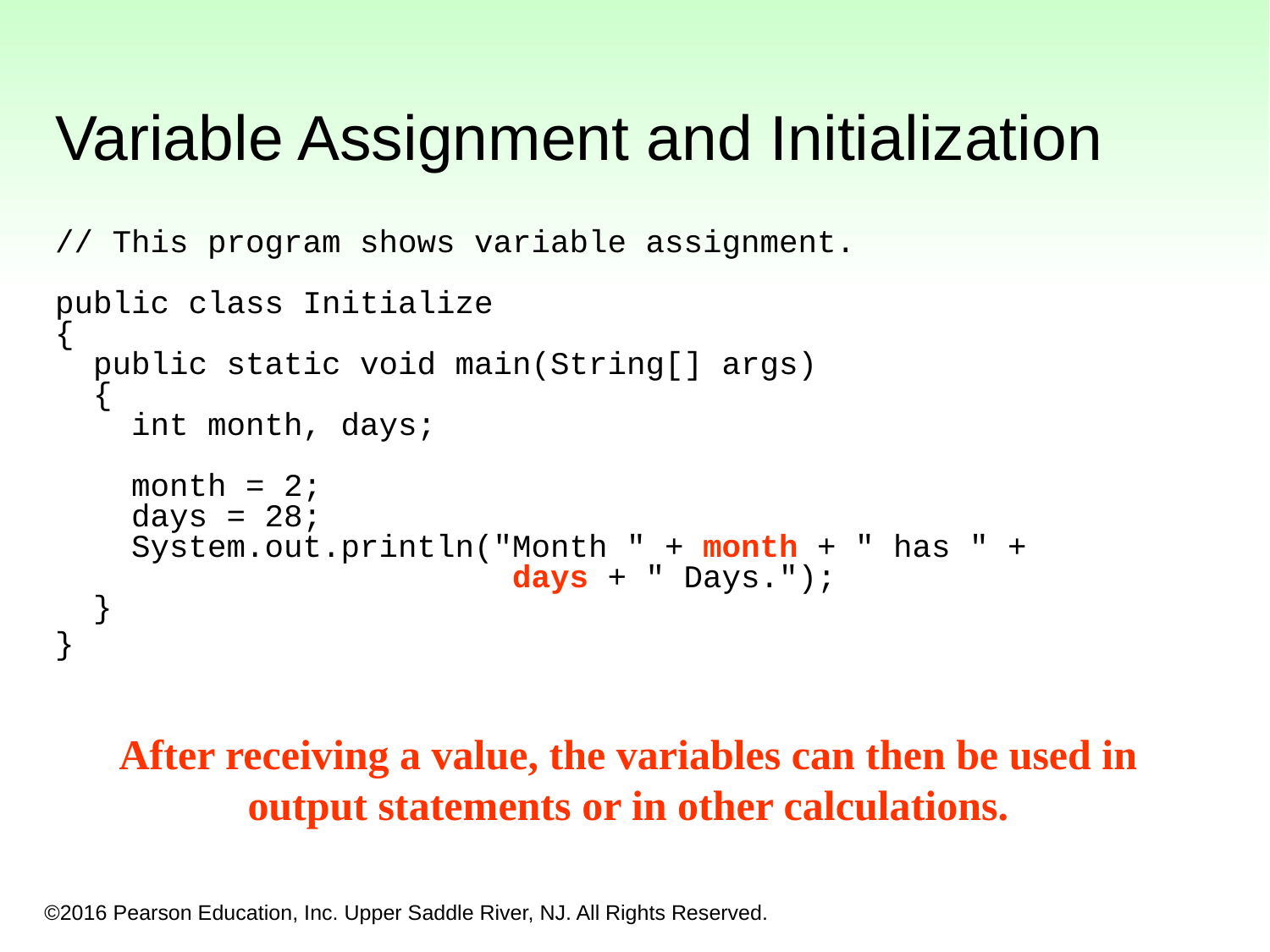

Variable Assignment and Initialization
// This program shows variable assignment.
public class Initialize
{
  public static void main(String[] args)
  {
    int month, days;
    month = 2;
    days = 28;
    System.out.println("Month " + month + " has " +
                        days + " Days.");
  }
}
After receiving a value, the variables can then be used in
output statements or in other calculations.